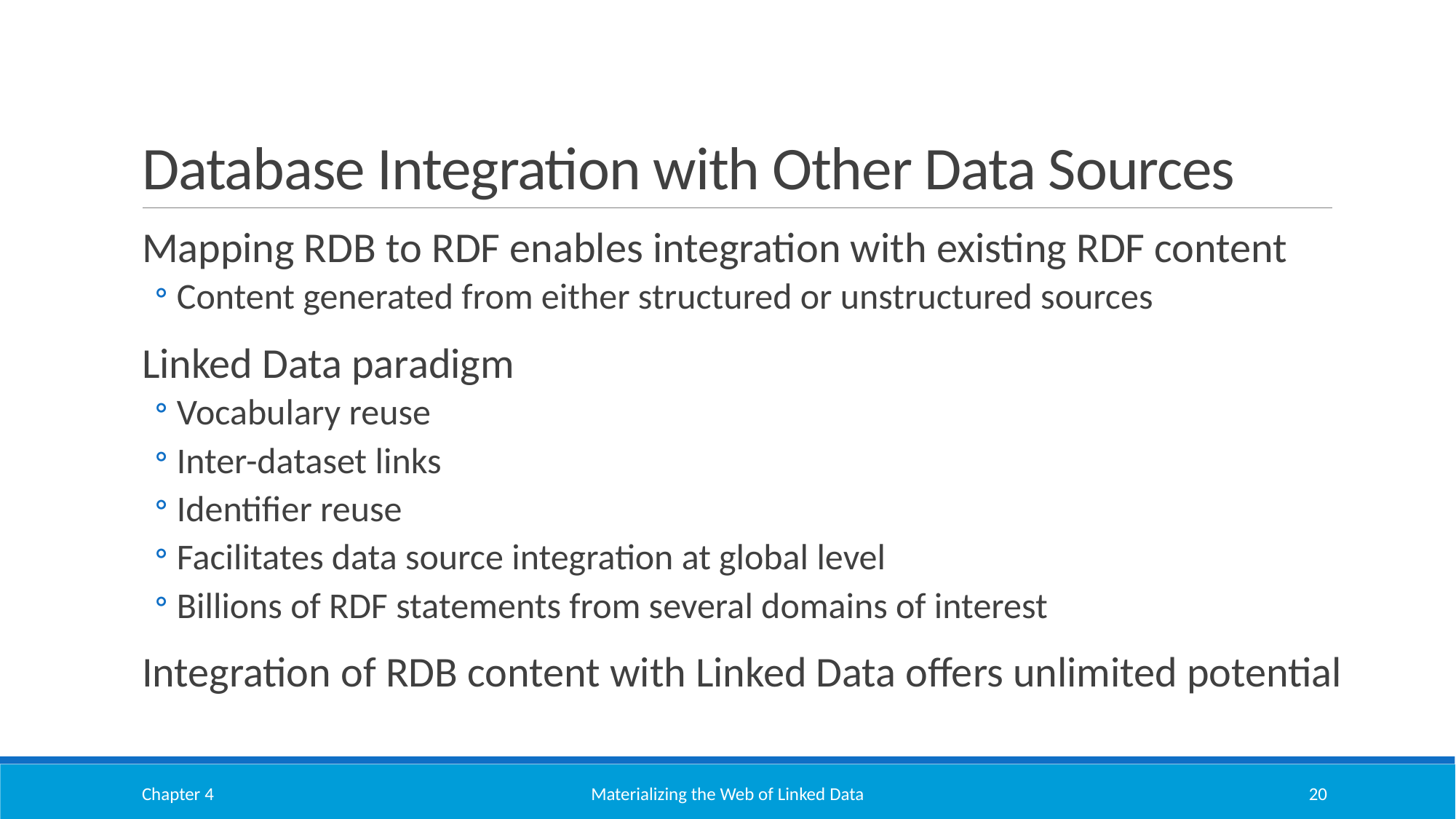

# Database Integration with Other Data Sources
Mapping RDB to RDF enables integration with existing RDF content
Content generated from either structured or unstructured sources
Linked Data paradigm
Vocabulary reuse
Inter-dataset links
Identifier reuse
Facilitates data source integration at global level
Billions of RDF statements from several domains of interest
Integration of RDB content with Linked Data offers unlimited potential
Chapter 4
Materializing the Web of Linked Data
20